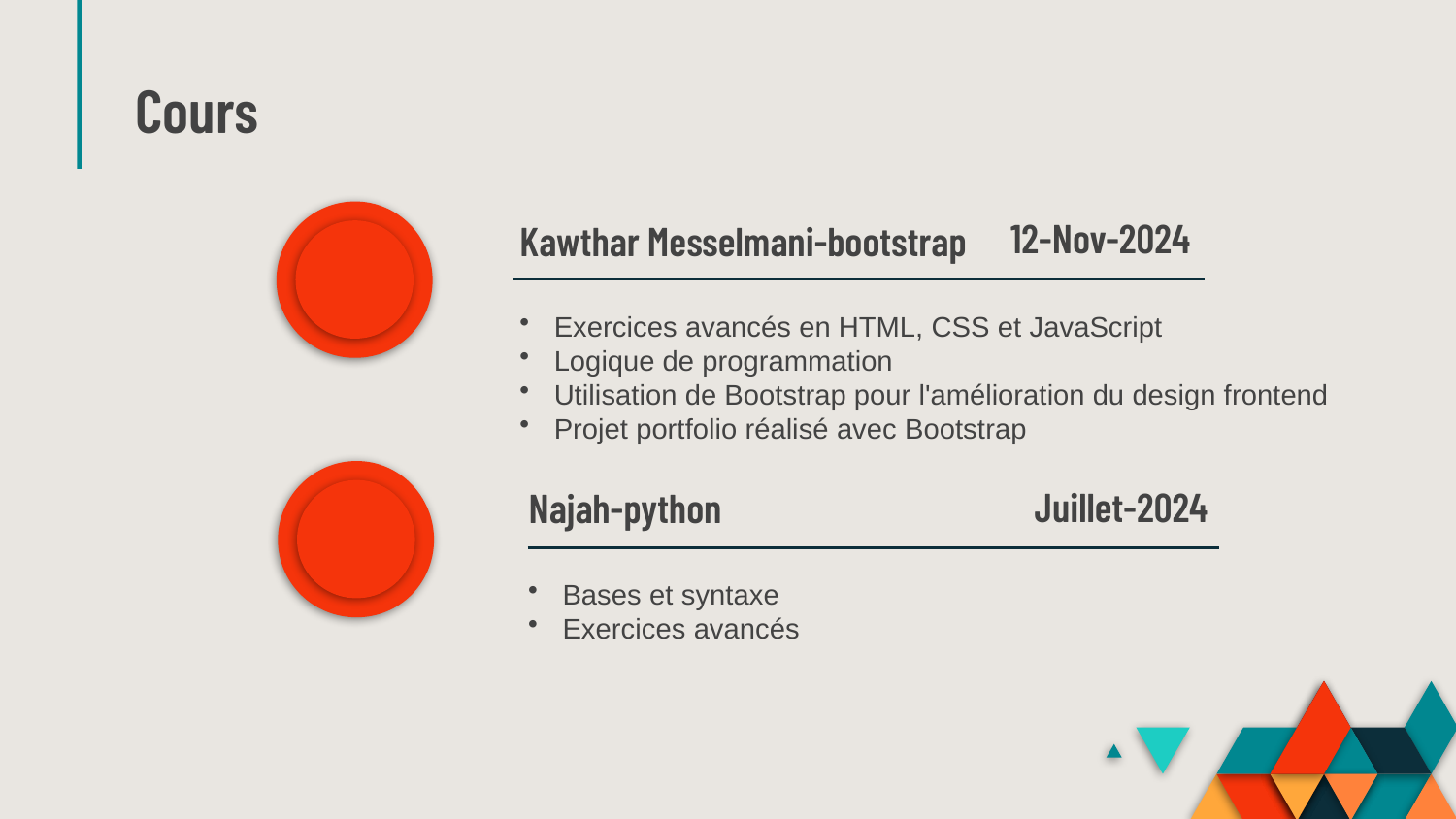

# Cours
Kawthar Messelmani-bootstrap
12-Nov-2024

Exercices avancés en HTML, CSS et JavaScript
Logique de programmation
Utilisation de Bootstrap pour l'amélioration du design frontend
Projet portfolio réalisé avec Bootstrap

Juillet-2024
Najah-python

Bases et syntaxe
Exercices avancés